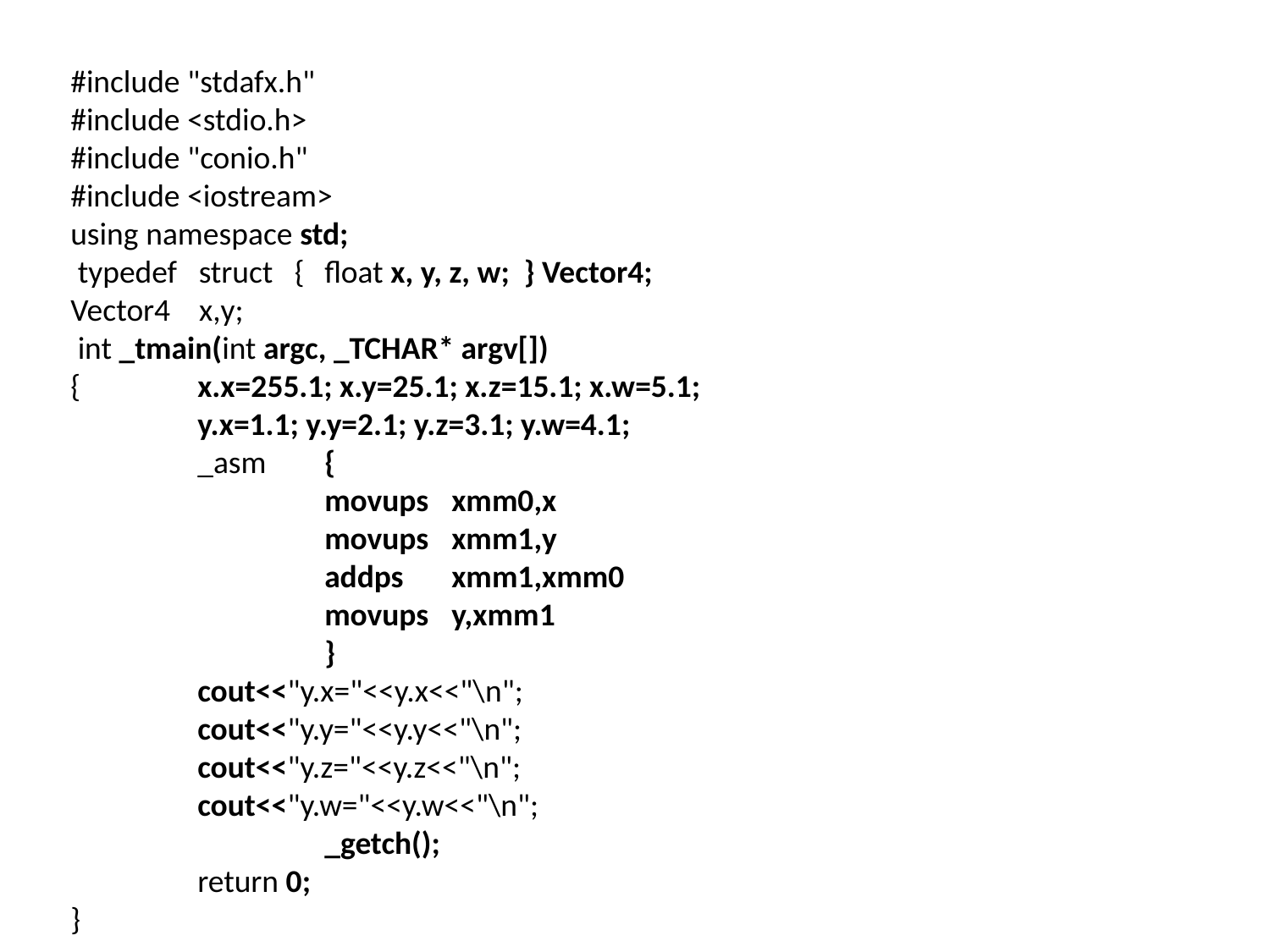

#include "stdafx.h"
#include <stdio.h>
#include "conio.h"
#include <iostream>
using namespace std;
 typedef   struct   { 	float x, y, z, w;  } Vector4;
Vector4    x,y;
 int _tmain(int argc, _TCHAR* argv[])
{	x.x=255.1; x.y=25.1; x.z=15.1; x.w=5.1;
	y.x=1.1; y.y=2.1; y.z=3.1; y.w=4.1;
	_asm   	{
		movups	xmm0,x
		movups	xmm1,y
		addps	xmm1,xmm0
		movups	y,xmm1
		}
	cout<<"y.x="<<y.x<<"\n";
	cout<<"y.y="<<y.y<<"\n";
	cout<<"y.z="<<y.z<<"\n";
	cout<<"y.w="<<y.w<<"\n";
		_getch();
	return 0;
}